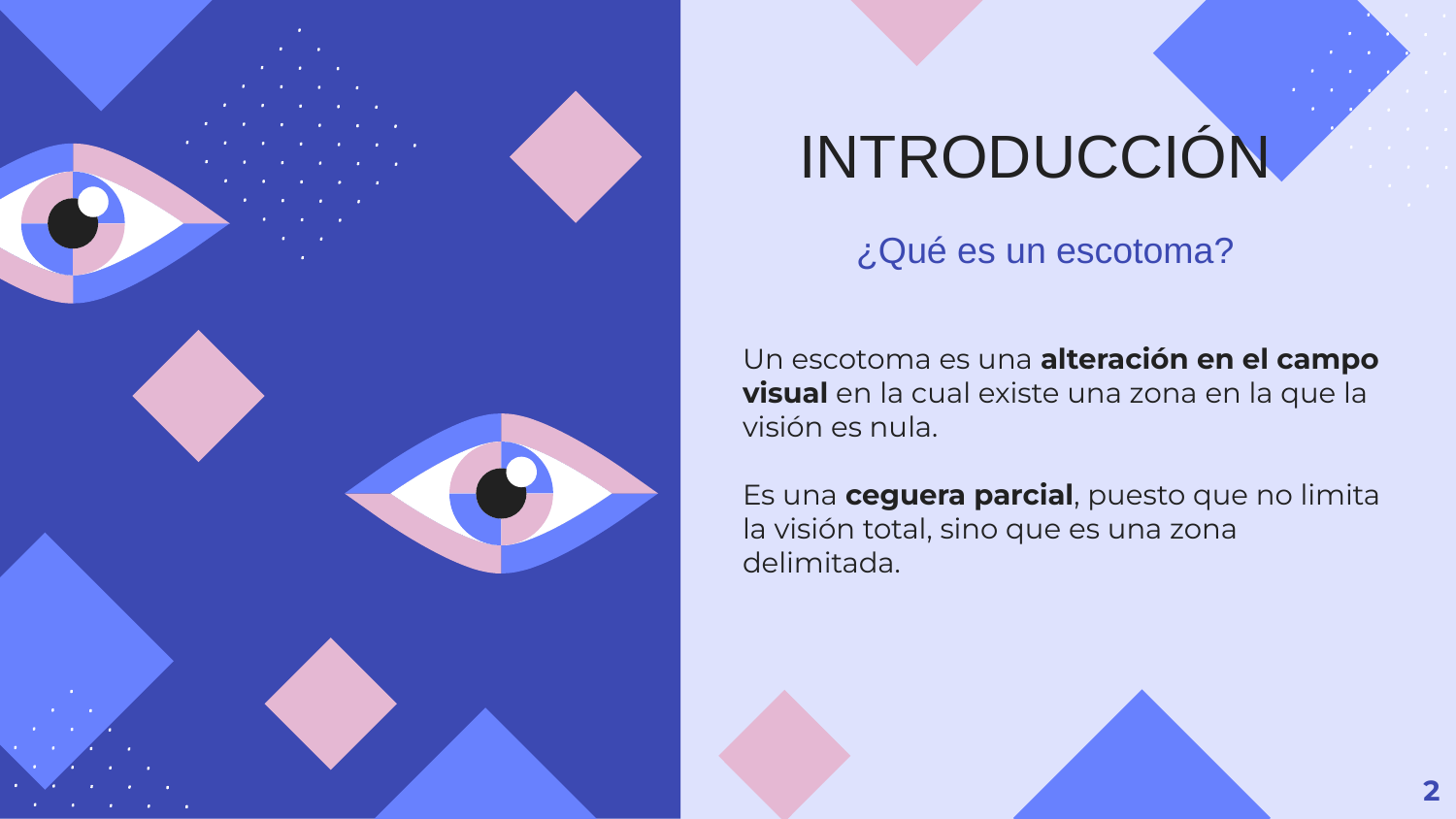

# INTRODUCCIÓN
¿Qué es un escotoma?
Un escotoma es una alteración en el campo visual en la cual existe una zona en la que la visión es nula.

Es una ceguera parcial, puesto que no limita la visión total, sino que es una zona delimitada.

2